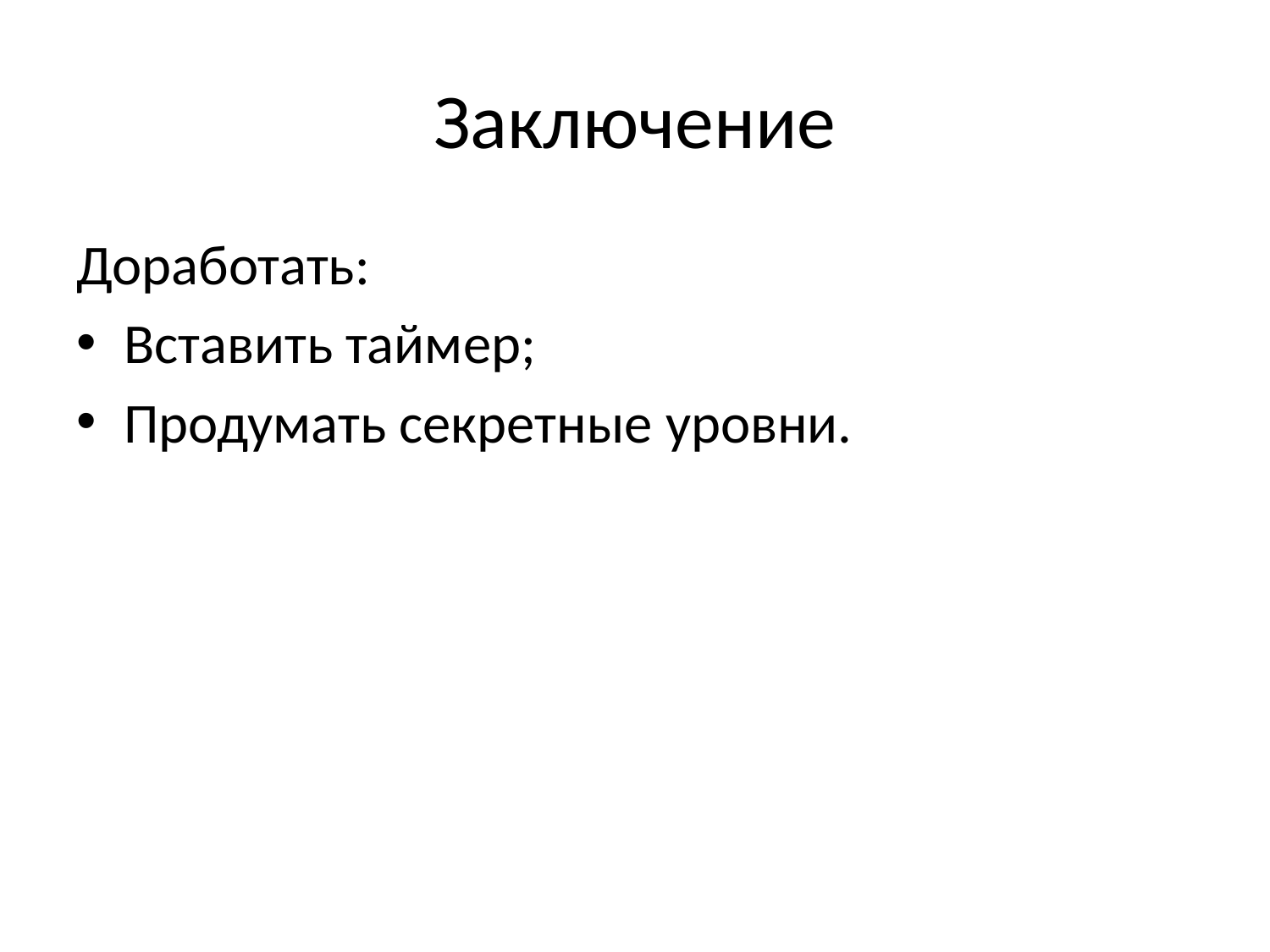

# Заключение
Доработать:
Вставить таймер;
Продумать секретные уровни.